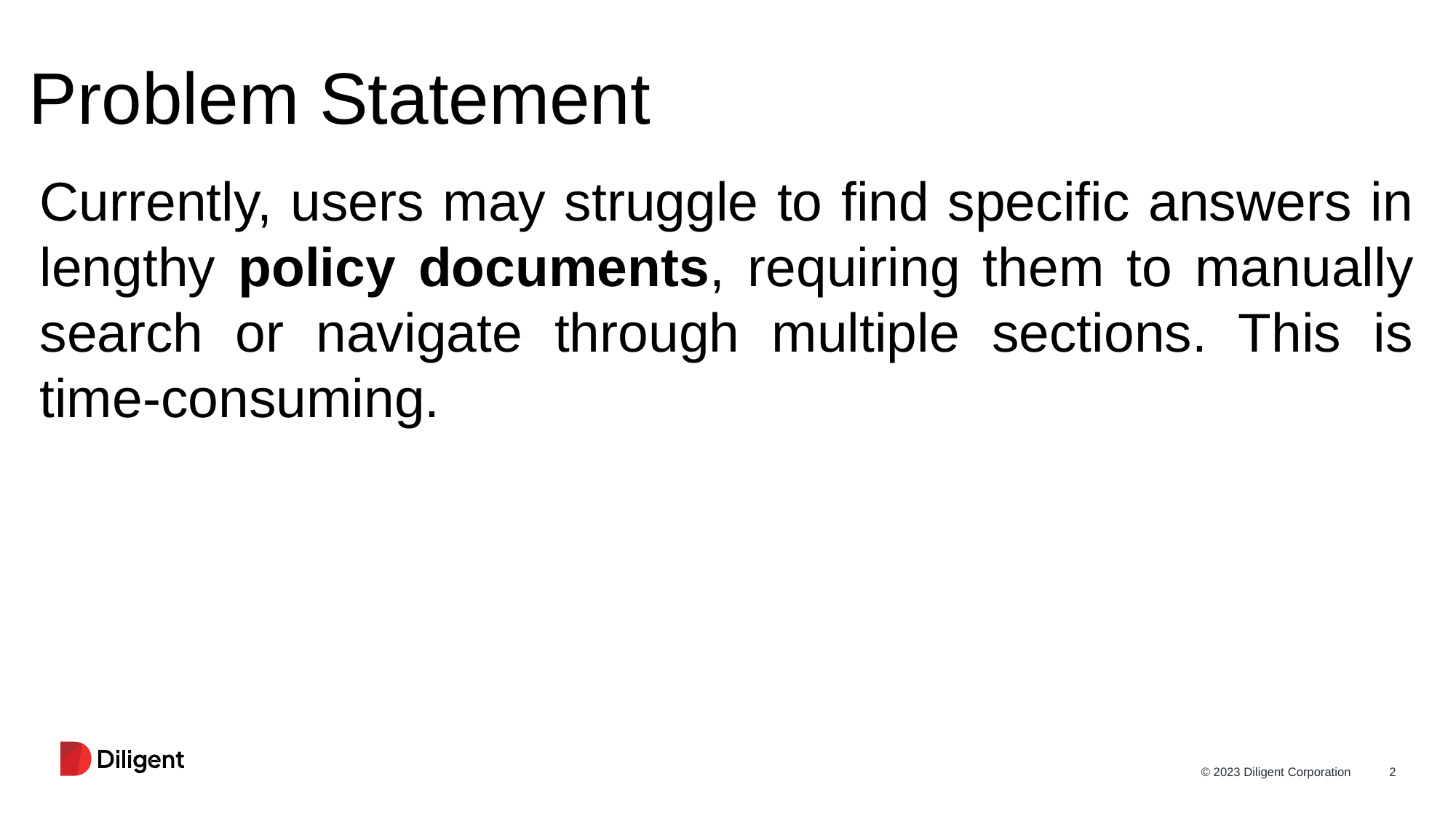

# Problem Statement

Currently, users may struggle to find specific answers in lengthy policy documents, requiring them to manually search or navigate through multiple sections. This is time-consuming.